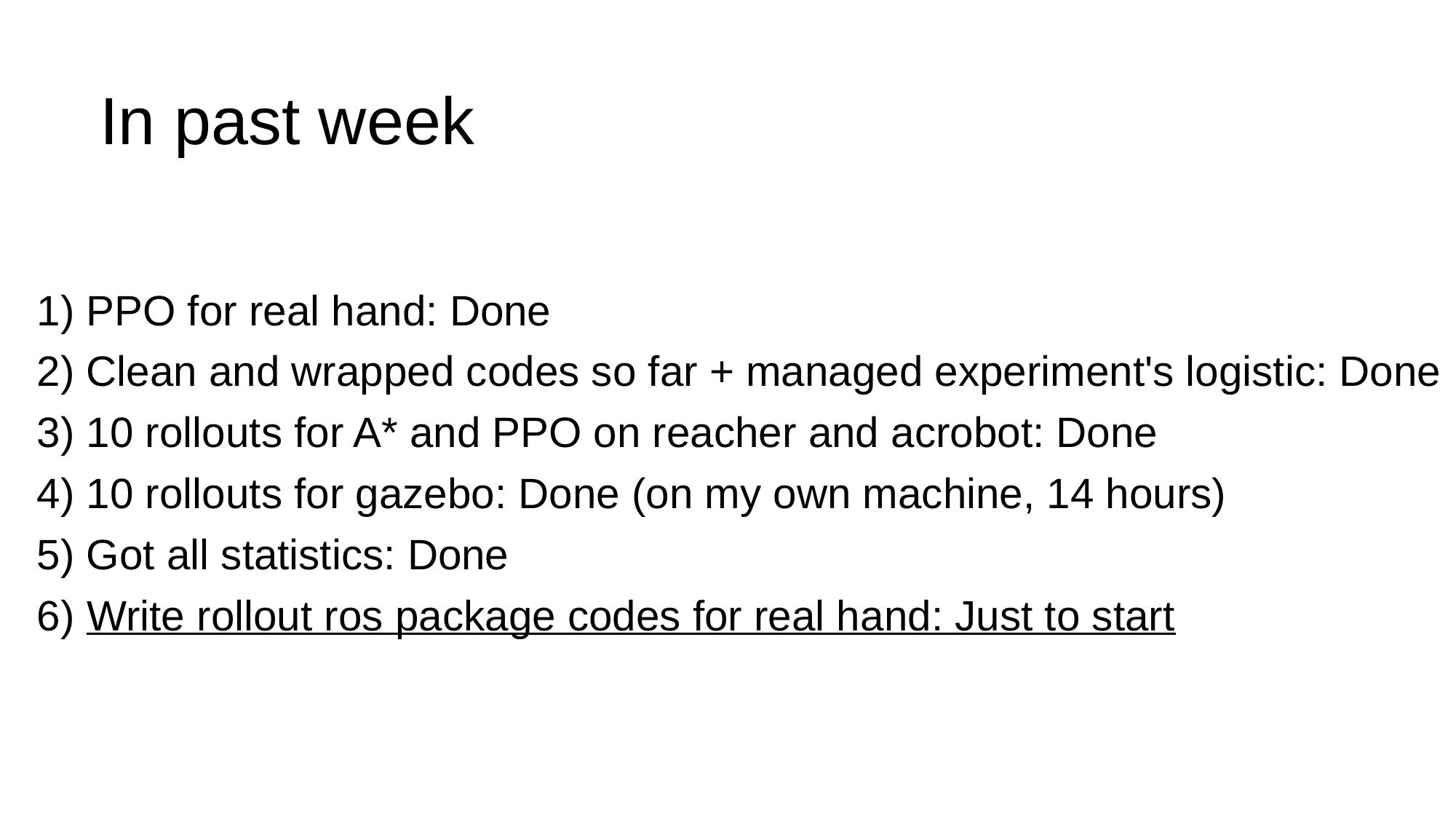

# In past week

1) PPO for real hand: Done
2) Clean and wrapped codes so far + managed experiment's logistic: Done
3) 10 rollouts for A* and PPO on reacher and acrobot: Done
4) 10 rollouts for gazebo: Done (on my own machine, 14 hours)
5) Got all statistics: Done
6) Write rollout ros package codes for real hand: Just to start